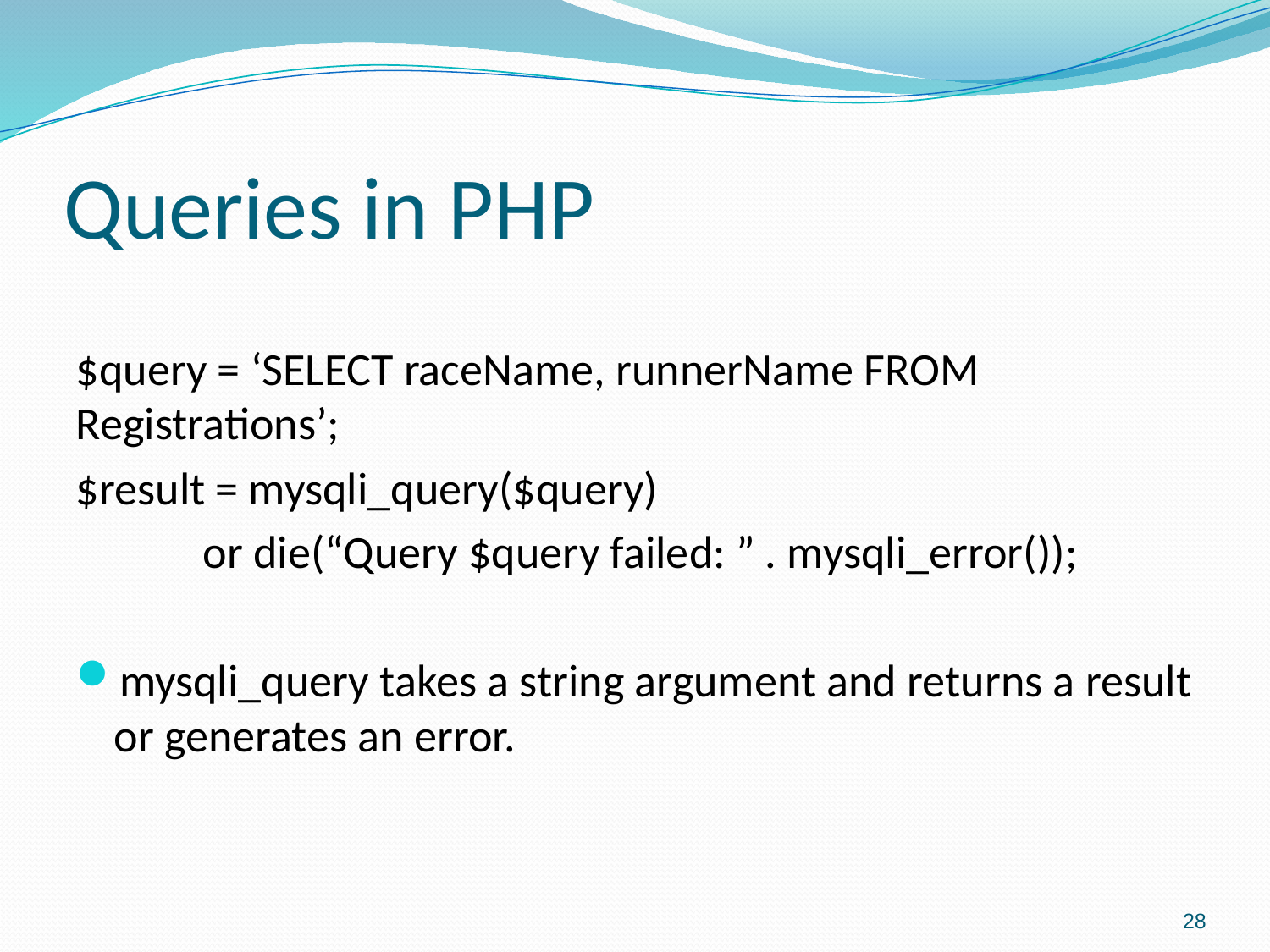

# Queries in PHP

$query = ‘SELECT raceName, runnerName FROM Registrations’;
$result = mysqli_query($query)
	or die(“Query $query failed: ” . mysqli_error());

mysqli_query takes a string argument and returns a result or generates an error.
28